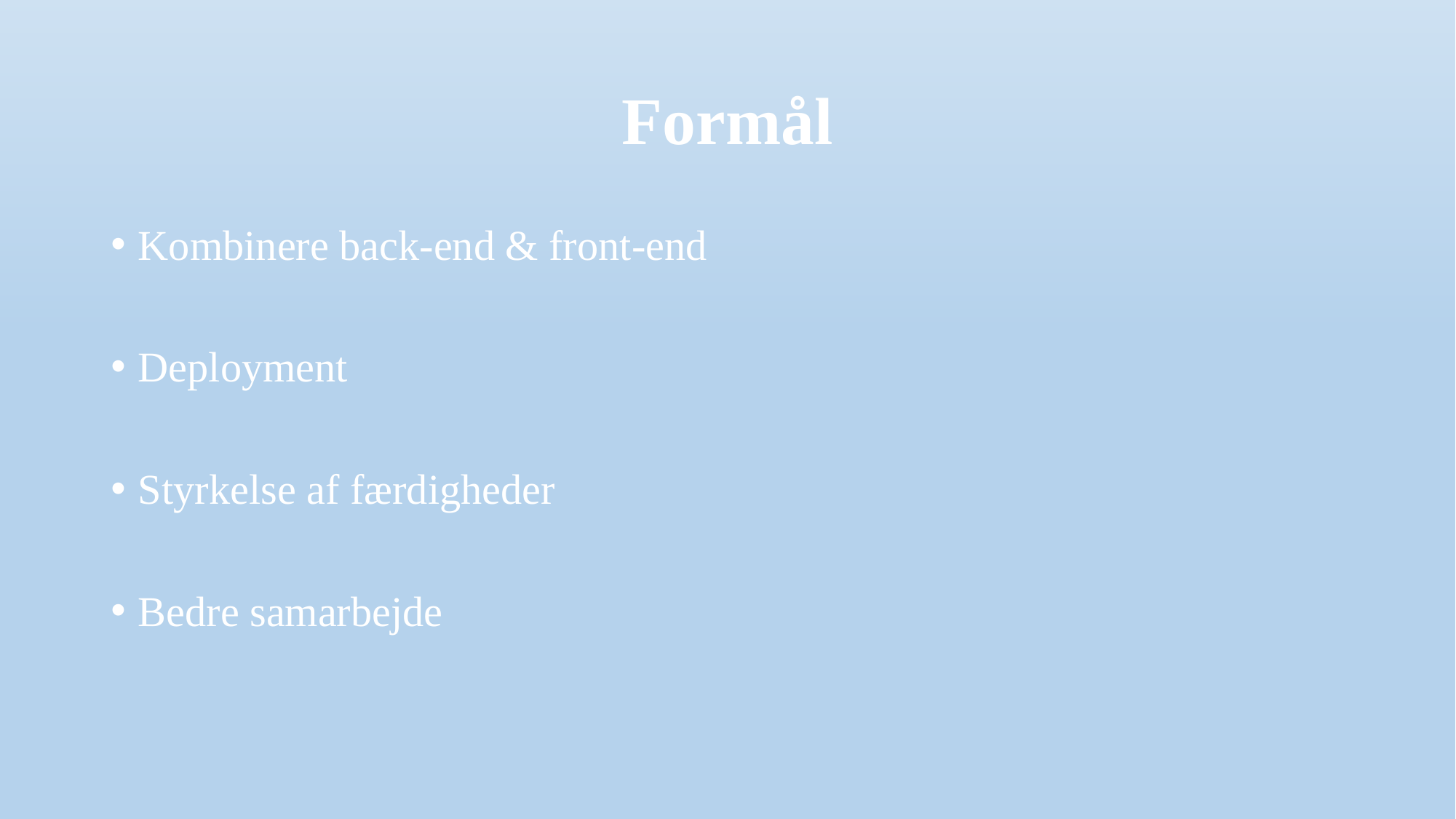

# Formål
Kombinere back-end & front-end

Deployment

Styrkelse af færdigheder

Bedre samarbejde